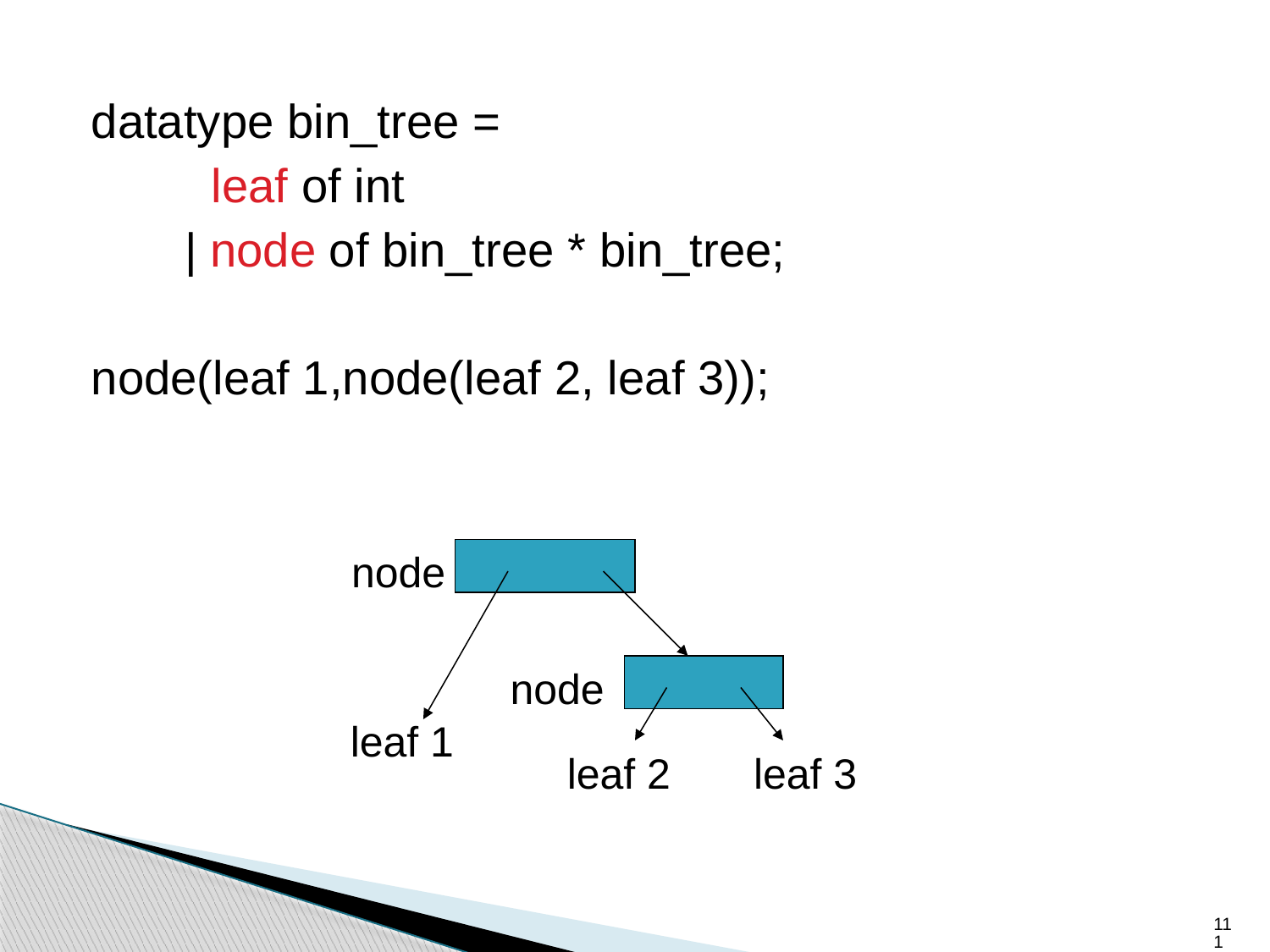

datatype bin_tree =
         leaf of int
       | node of bin_tree * bin_tree;

node(leaf 1,node(leaf 2, leaf 3));

node

node

leaf 1
leaf 2
leaf 3
111